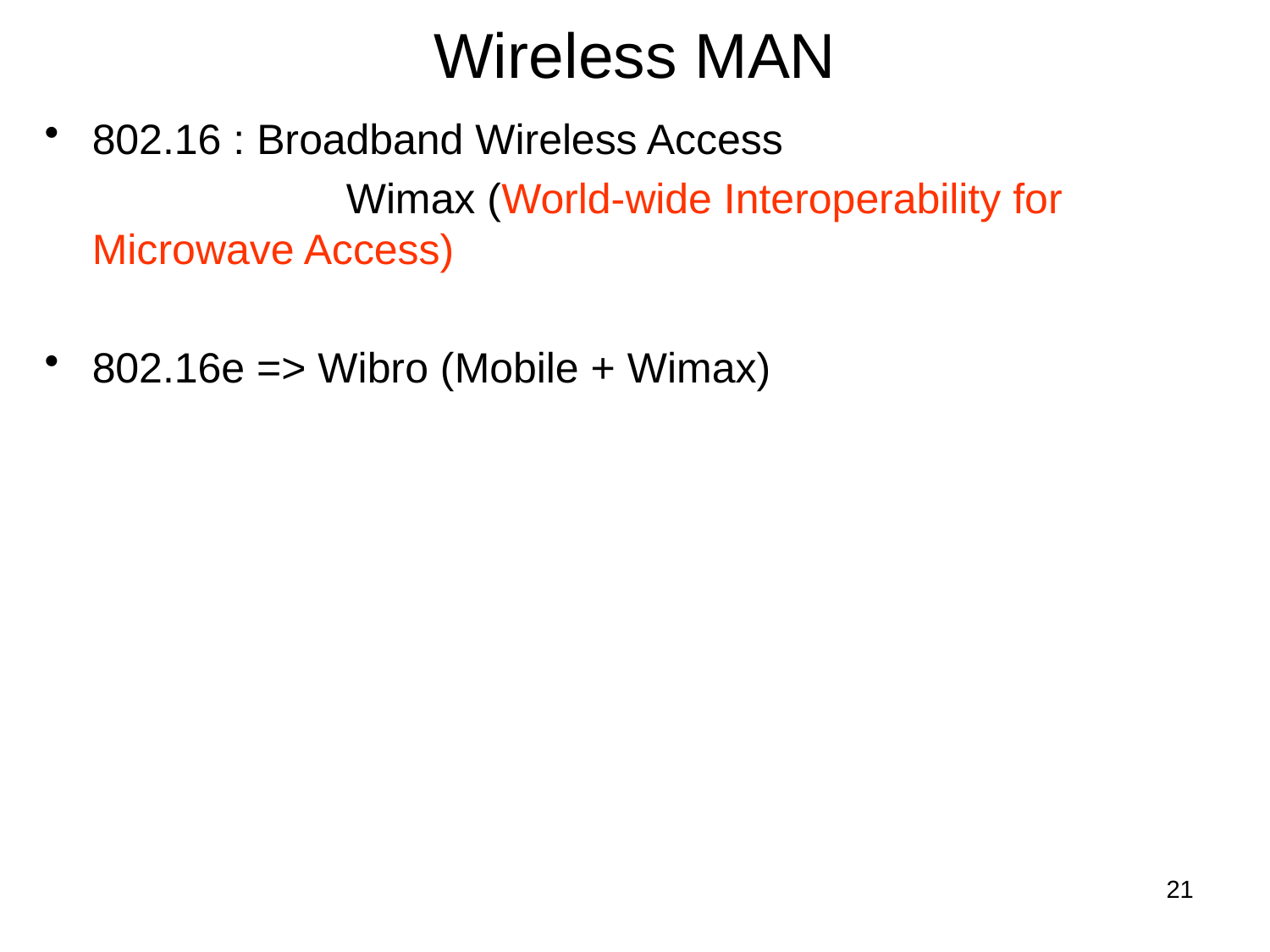

# Wireless MAN
802.16 : Broadband Wireless Access
			Wimax (World-wide Interoperability for Microwave Access)

802.16e => Wibro (Mobile + Wimax)
21